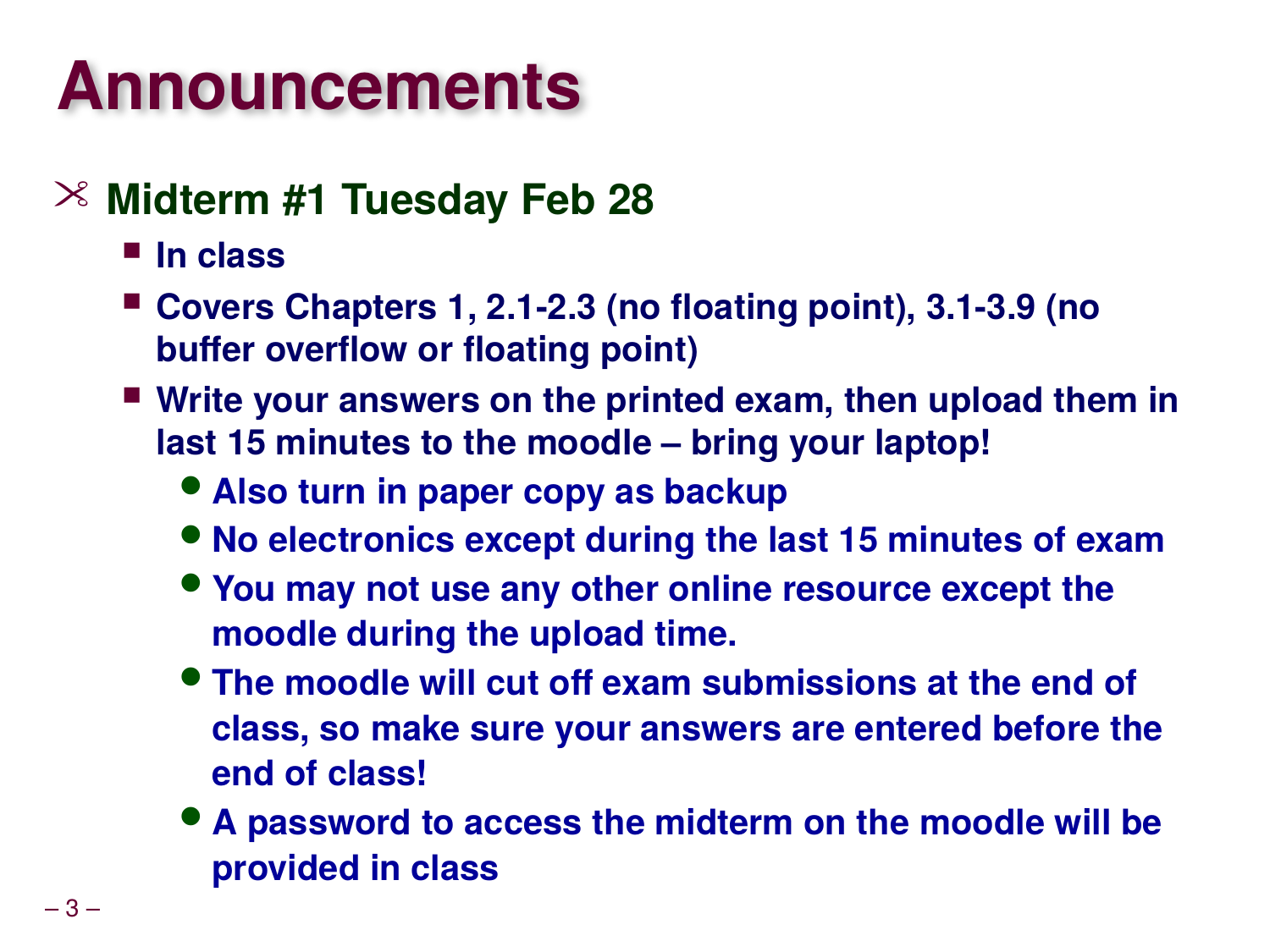

# Announcements
Midterm #1 Tuesday Feb 28
In class
Covers Chapters 1, 2.1-2.3 (no floating point), 3.1-3.9 (no buffer overflow or floating point)
Write your answers on the printed exam, then upload them in last 15 minutes to the moodle – bring your laptop!
Also turn in paper copy as backup
No electronics except during the last 15 minutes of exam
You may not use any other online resource except the moodle during the upload time.
The moodle will cut off exam submissions at the end of class, so make sure your answers are entered before the end of class!
A password to access the midterm on the moodle will be provided in class